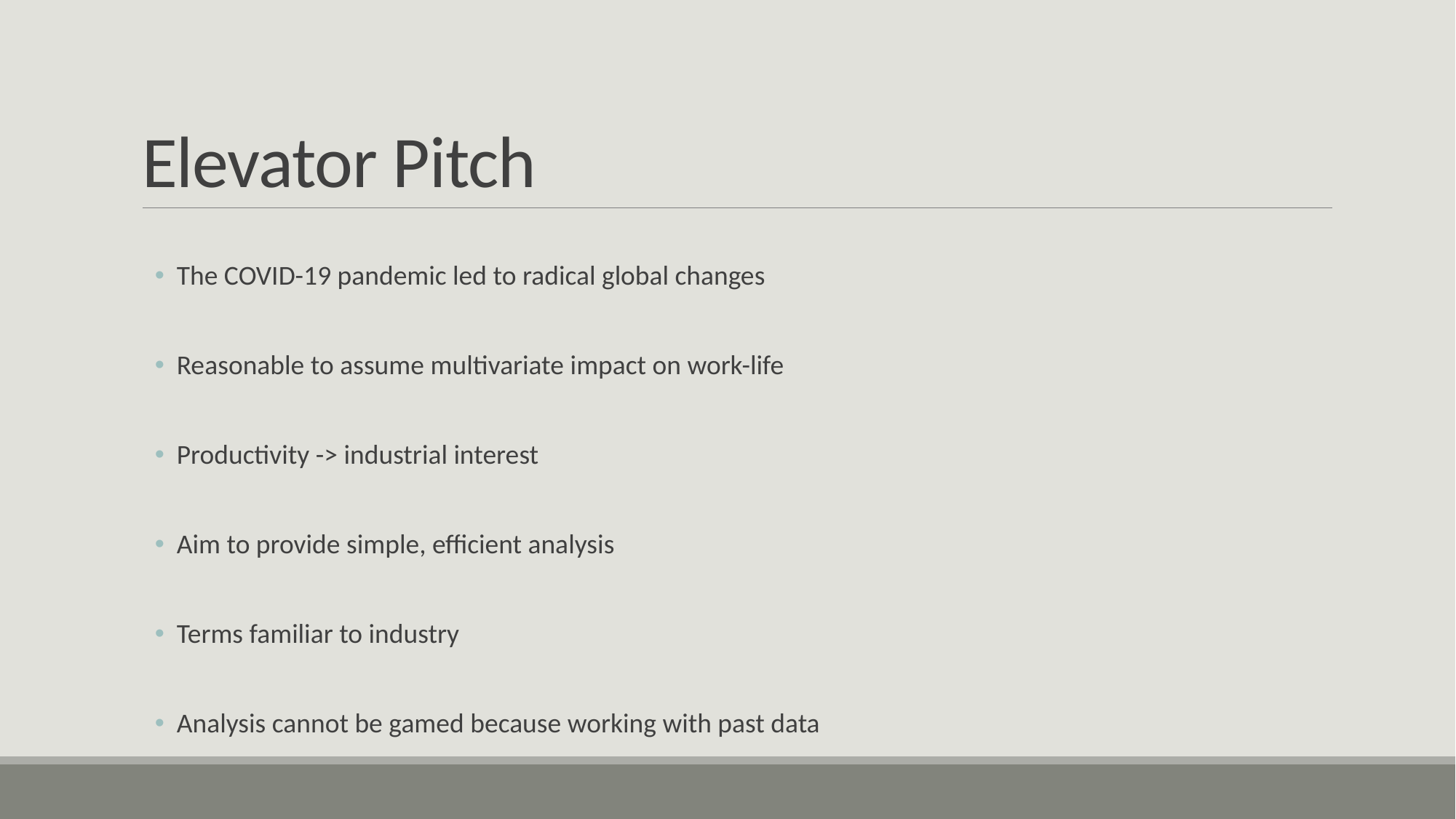

# Elevator Pitch

The COVID-19 pandemic led to radical global changes

Reasonable to assume multivariate impact on work-life

Productivity -> industrial interest

Aim to provide simple, efficient analysis

Terms familiar to industry

Analysis cannot be gamed because working with past data